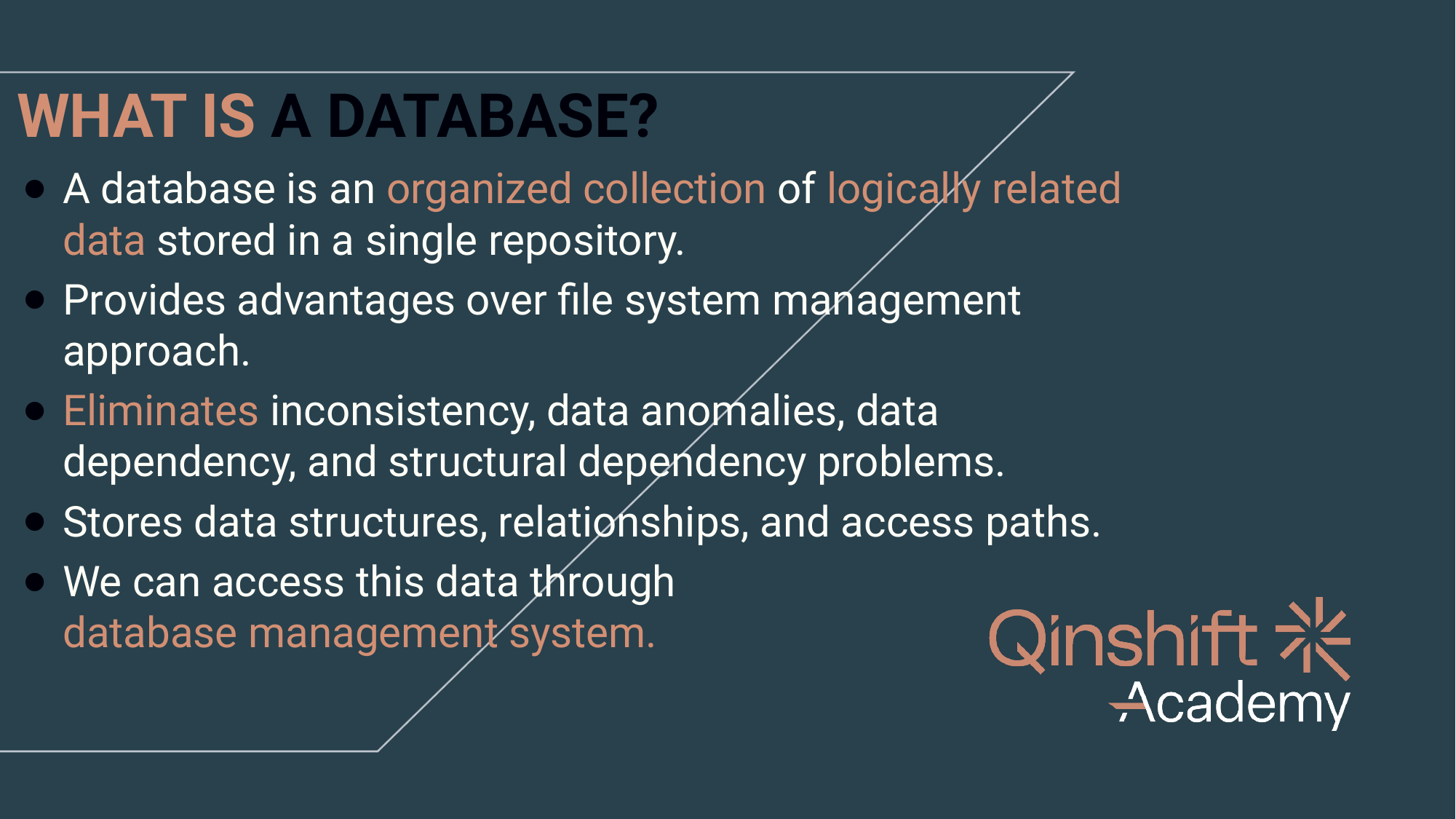

WHAT IS A DATABASE?
A database is an organized collection of logically related
data stored in a single repository.
Provides advantages over file system management
approach.
Eliminates inconsistency, data anomalies, data 
dependency, and structural dependency problems.
Stores data structures, relationships, and access paths.
We can access this data through
database management system.